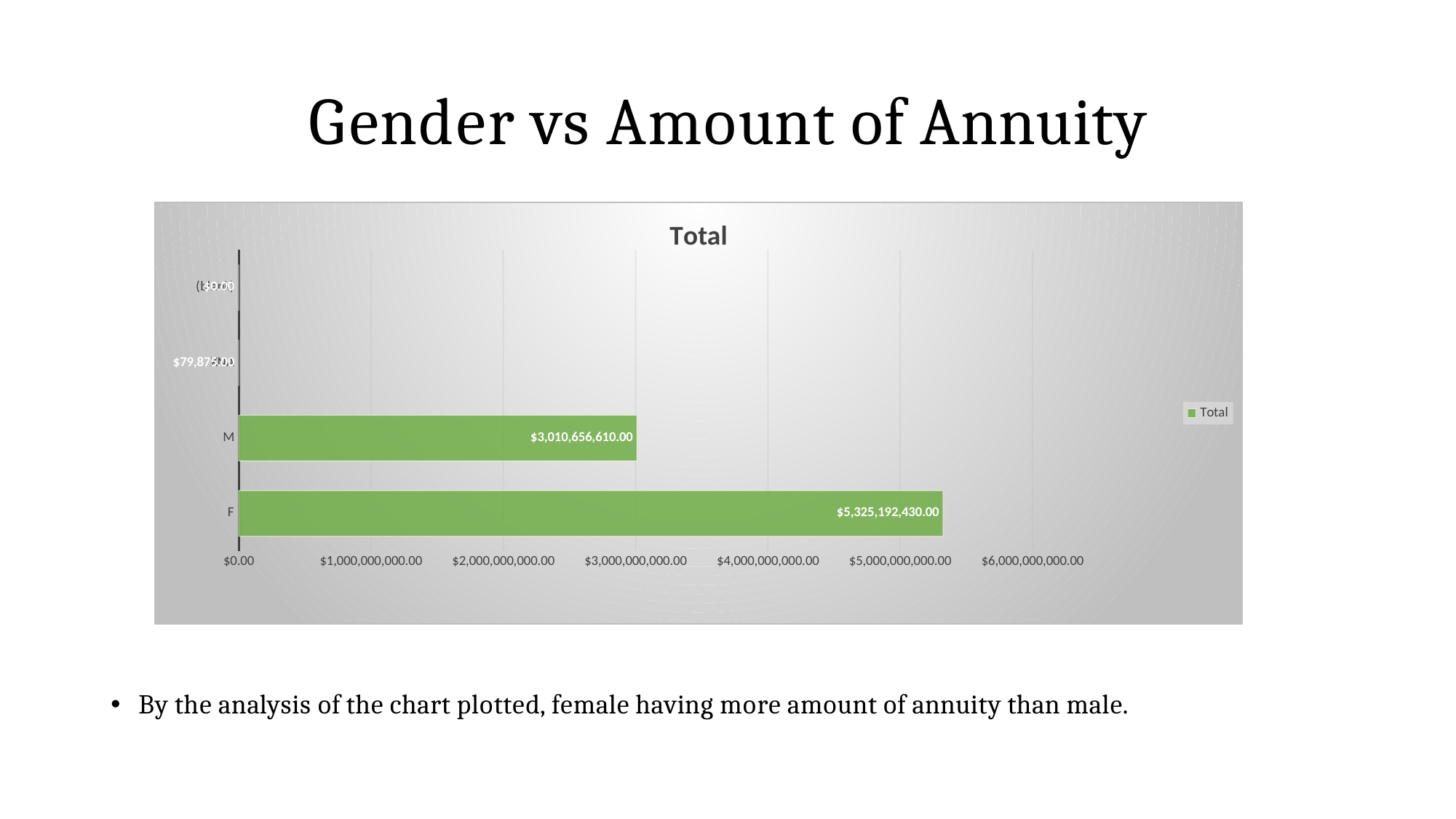

# Gender vs Amount of Annuity

### Chart:

| Category | Total |
|---|---|
| F | 5325192430.0 |
| M | 3010656610.0 |
| XNA | 79875.0 |
| (blank) | 0.0 |
By the analysis of the chart plotted, female having more amount of annuity than male.